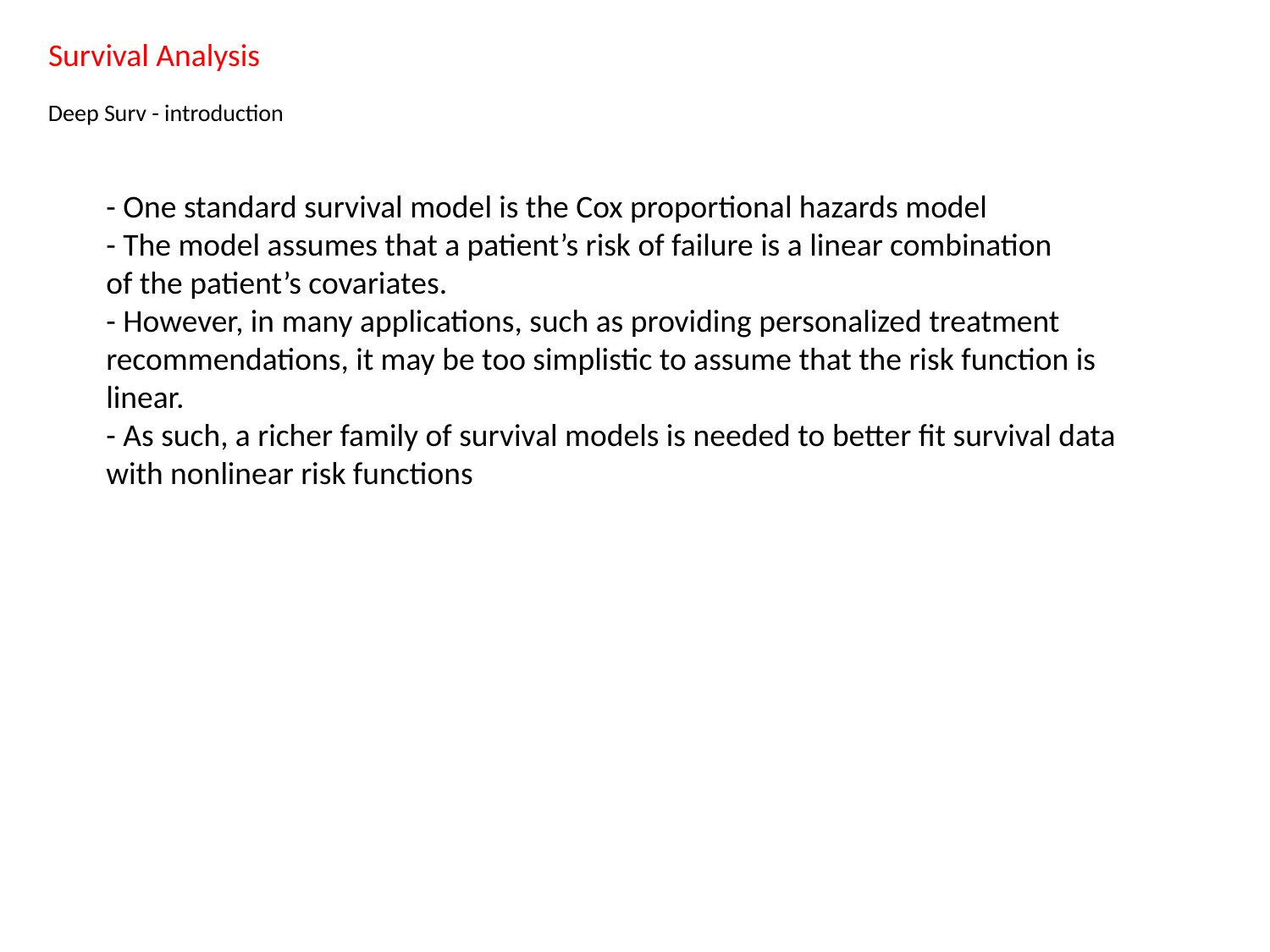

# Survival Analysis
Deep Surv - introduction
- One standard survival model is the Cox proportional hazards model
- The model assumes that a patient’s risk of failure is a linear combination
of the patient’s covariates.
- However, in many applications, such as providing personalized treatment recommendations, it may be too simplistic to assume that the risk function is linear.
- As such, a richer family of survival models is needed to better fit survival data with nonlinear risk functions